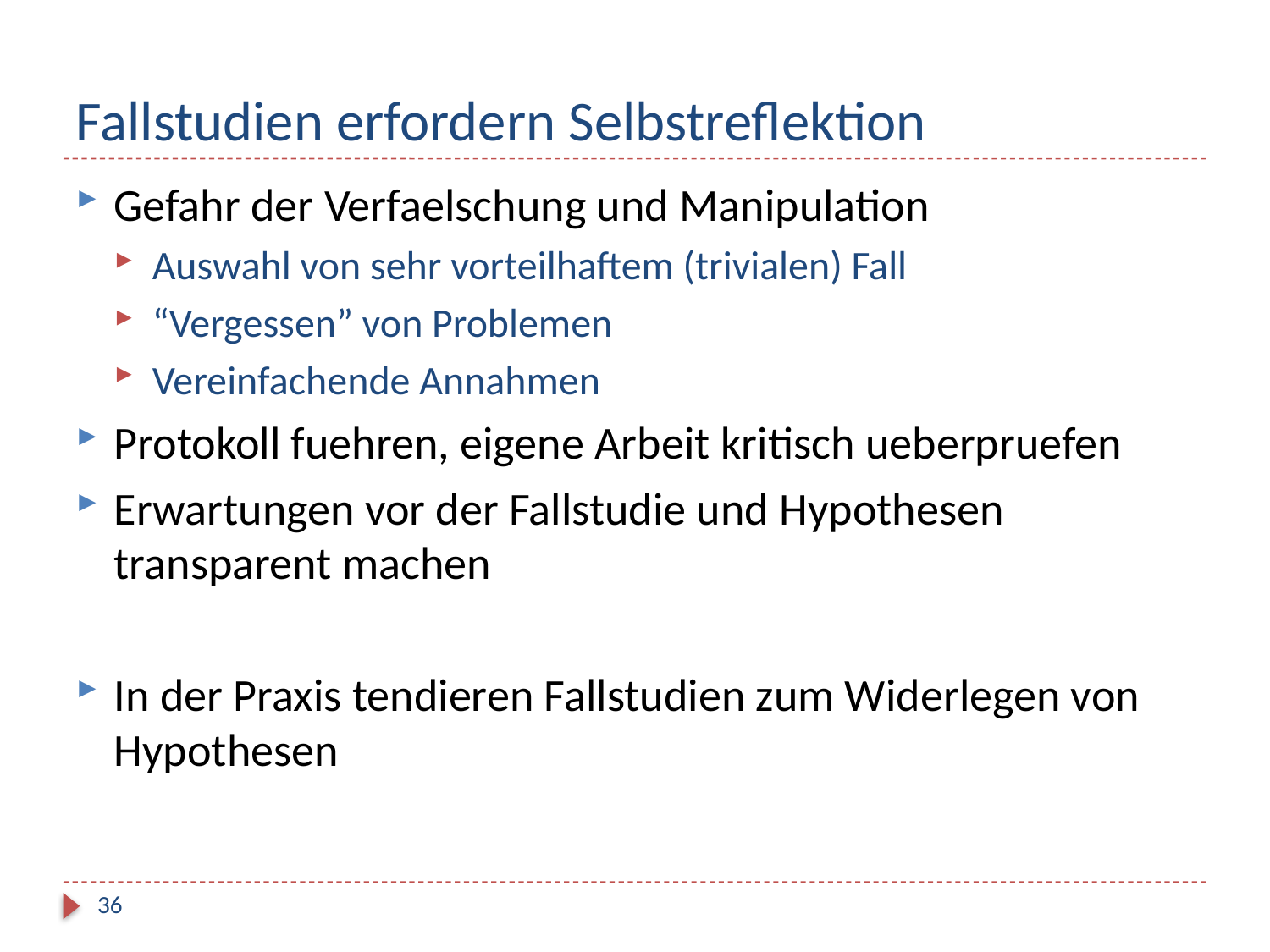

# Fallstudien erfordern Selbstreflektion
Gefahr der Verfaelschung und Manipulation
Auswahl von sehr vorteilhaftem (trivialen) Fall
“Vergessen” von Problemen
Vereinfachende Annahmen
Protokoll fuehren, eigene Arbeit kritisch ueberpruefen
Erwartungen vor der Fallstudie und Hypothesen transparent machen

In der Praxis tendieren Fallstudien zum Widerlegen von Hypothesen
36